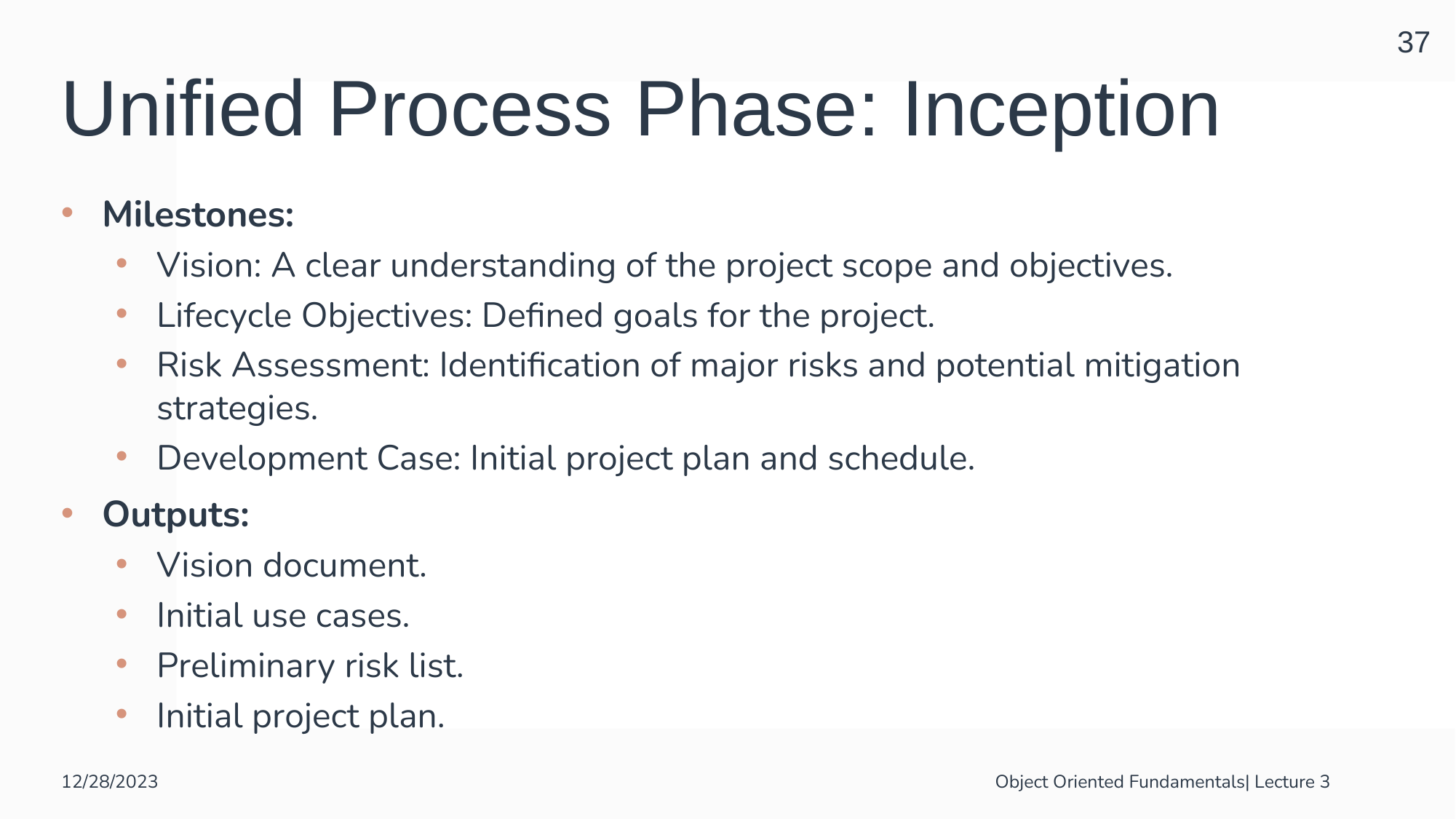

37
# Unified Process Phase: Inception
Milestones:
Vision: A clear understanding of the project scope and objectives.
Lifecycle Objectives: Defined goals for the project.
Risk Assessment: Identification of major risks and potential mitigation strategies.
Development Case: Initial project plan and schedule.
Outputs:
Vision document.
Initial use cases.
Preliminary risk list.
Initial project plan.
12/28/2023
Object Oriented Fundamentals| Lecture 3